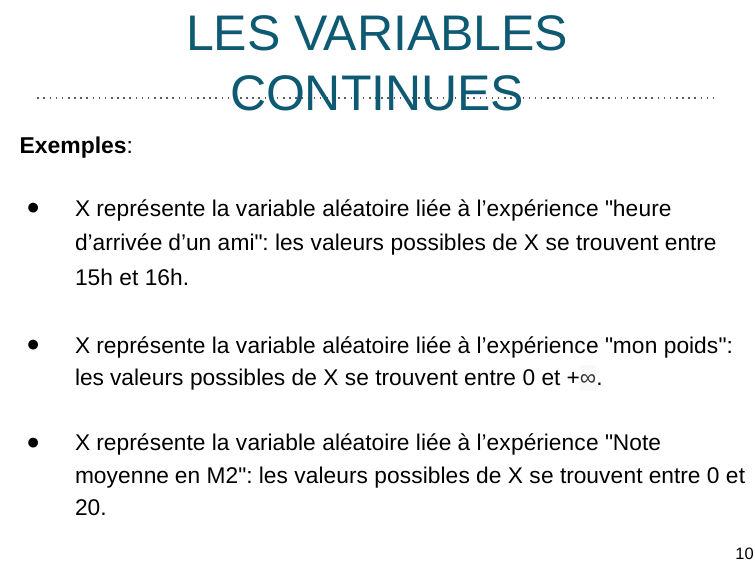

# LES VARIABLES CONTINUES
   Exemples:
X représente la variable aléatoire liée à l’expérience "heure d’arrivée d’un ami": les valeurs possibles de X se trouvent entre 15h et 16h.
X représente la variable aléatoire liée à l’expérience "mon poids": les valeurs possibles de X se trouvent entre 0 et +∞.
X représente la variable aléatoire liée à l’expérience "Note moyenne en M2": les valeurs possibles de X se trouvent entre 0 et 20.

10